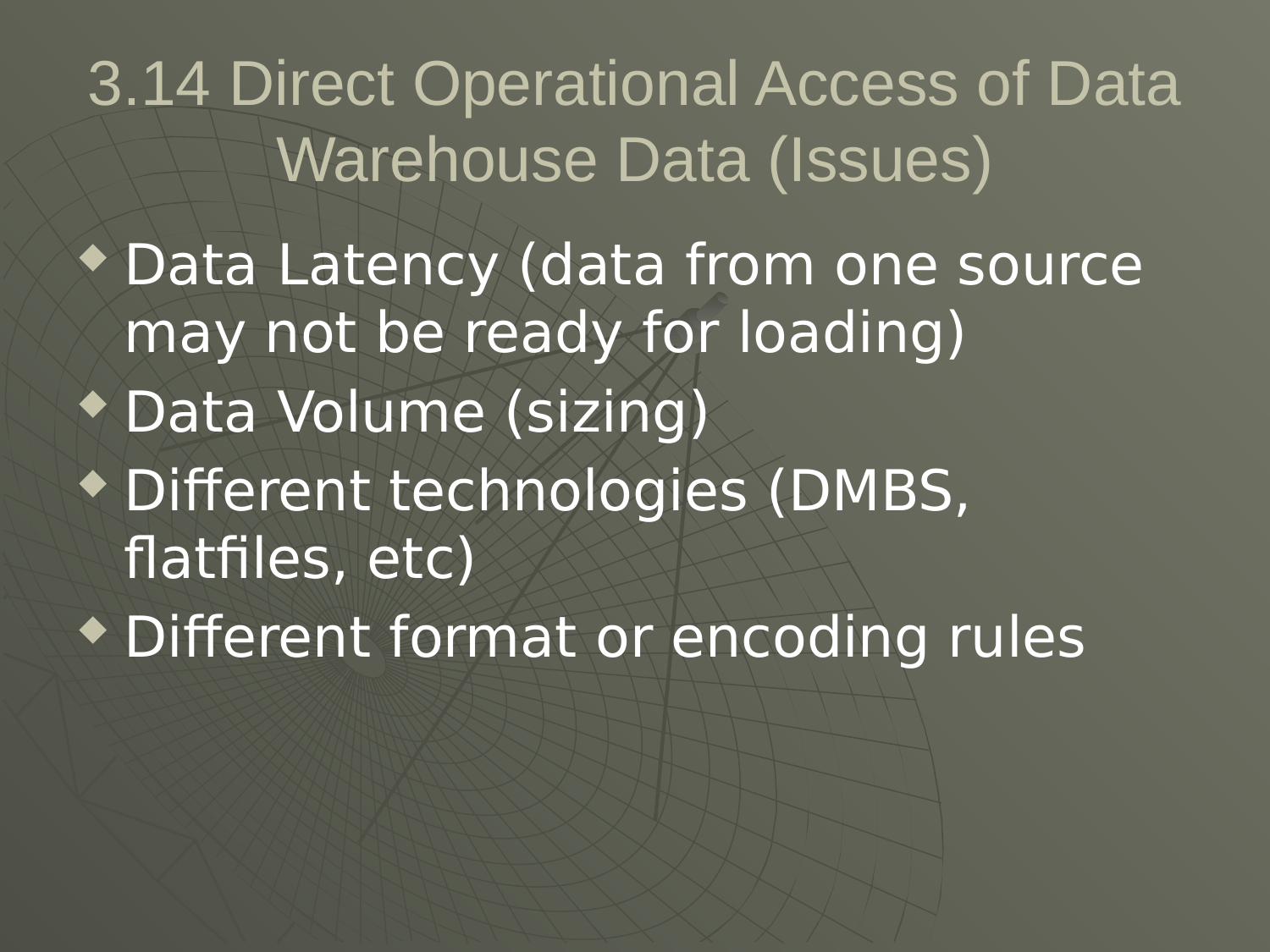

# 3.14 Direct Operational Access of Data Warehouse Data (Issues)
Data Latency (data from one source may not be ready for loading)
Data Volume (sizing)
Different technologies (DMBS, flatfiles, etc)
Different format or encoding rules